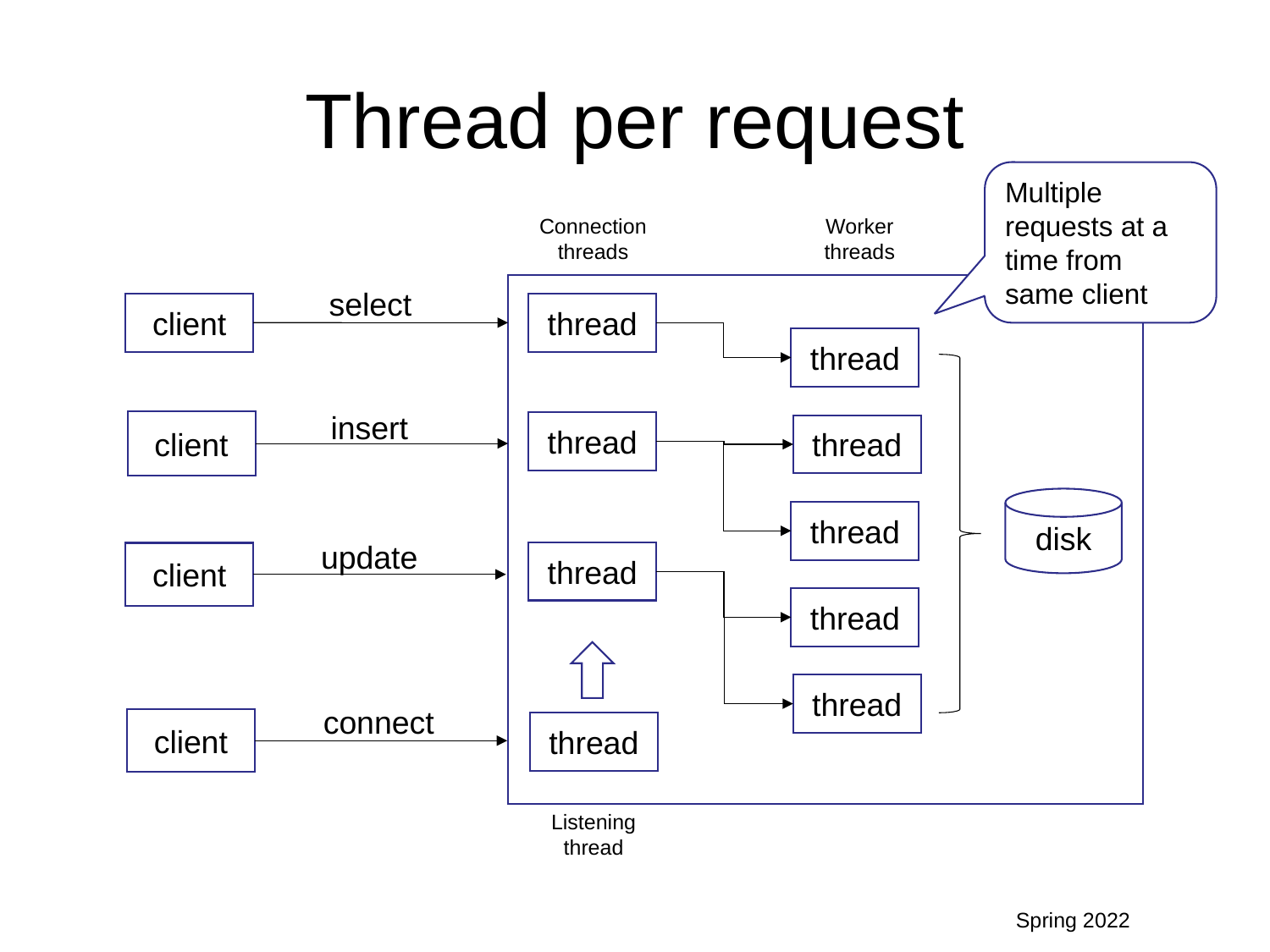

# Thread per request
Multiple requests at a time from same client
Connection
threads
Worker
threads

select
client
thread
thread

insert
client
thread
thread
disk
thread
update
thread
client
thread

thread
connect
client
thread
Listening
thread
Spring 2022